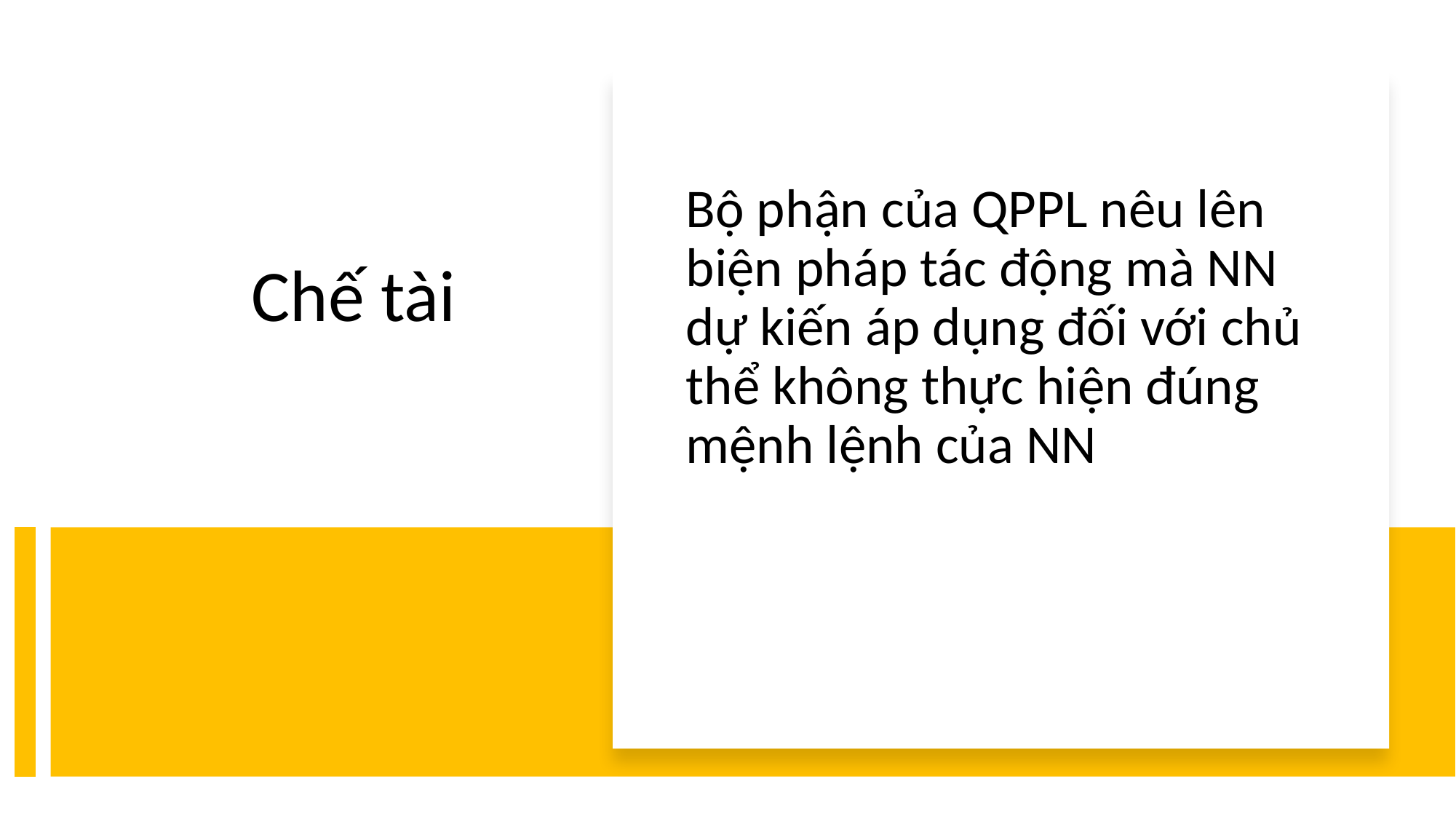

Bộ phận của QPPL nêu lên biện pháp tác động mà NN dự kiến áp dụng đối với chủ thể không thực hiện đúng mệnh lệnh của NN
# Chế tài